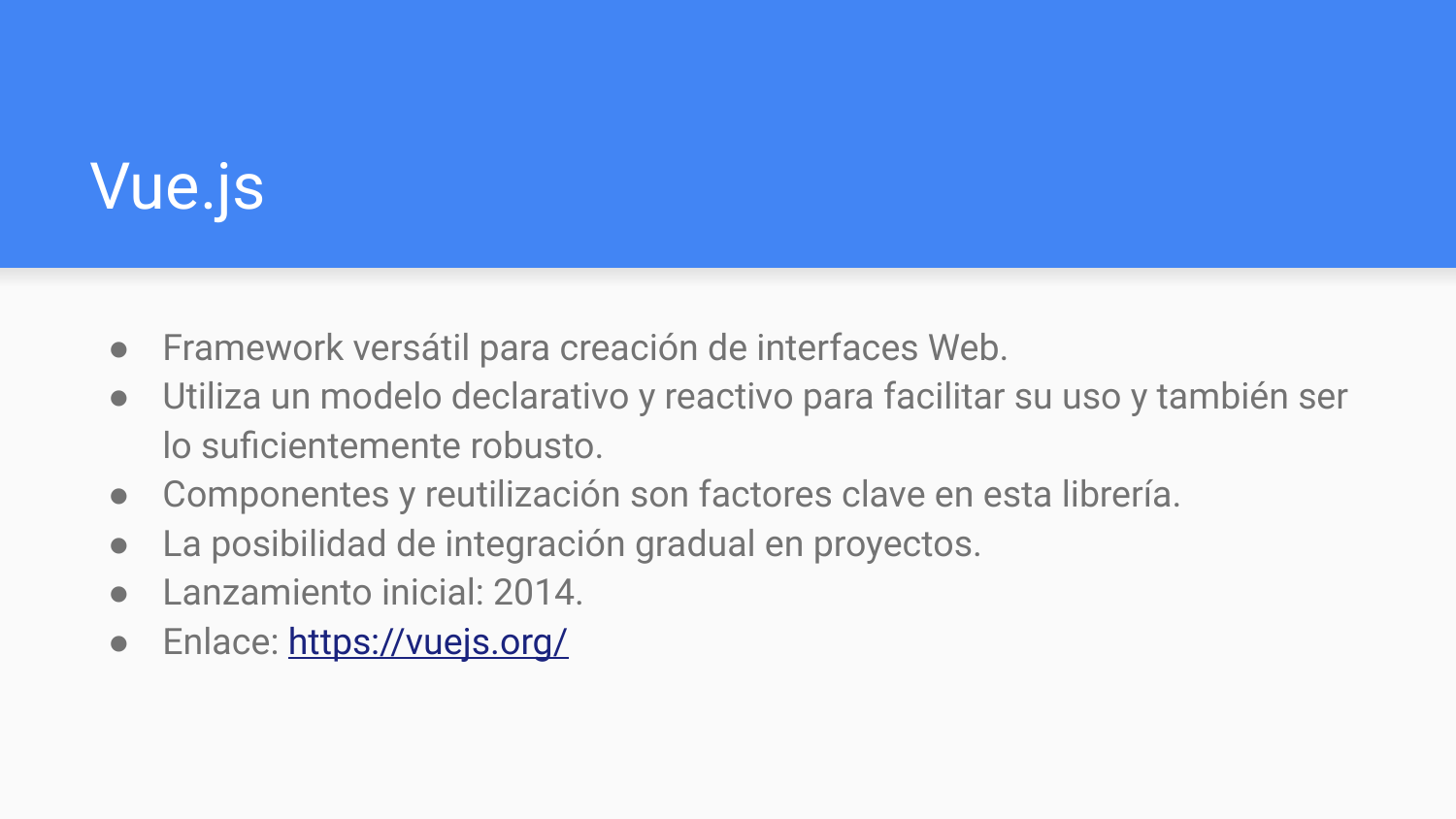

# Vue.js
Framework versátil para creación de interfaces Web.
Utiliza un modelo declarativo y reactivo para facilitar su uso y también ser lo suficientemente robusto.
Componentes y reutilización son factores clave en esta librería.
La posibilidad de integración gradual en proyectos.
Lanzamiento inicial: 2014.
Enlace: https://vuejs.org/